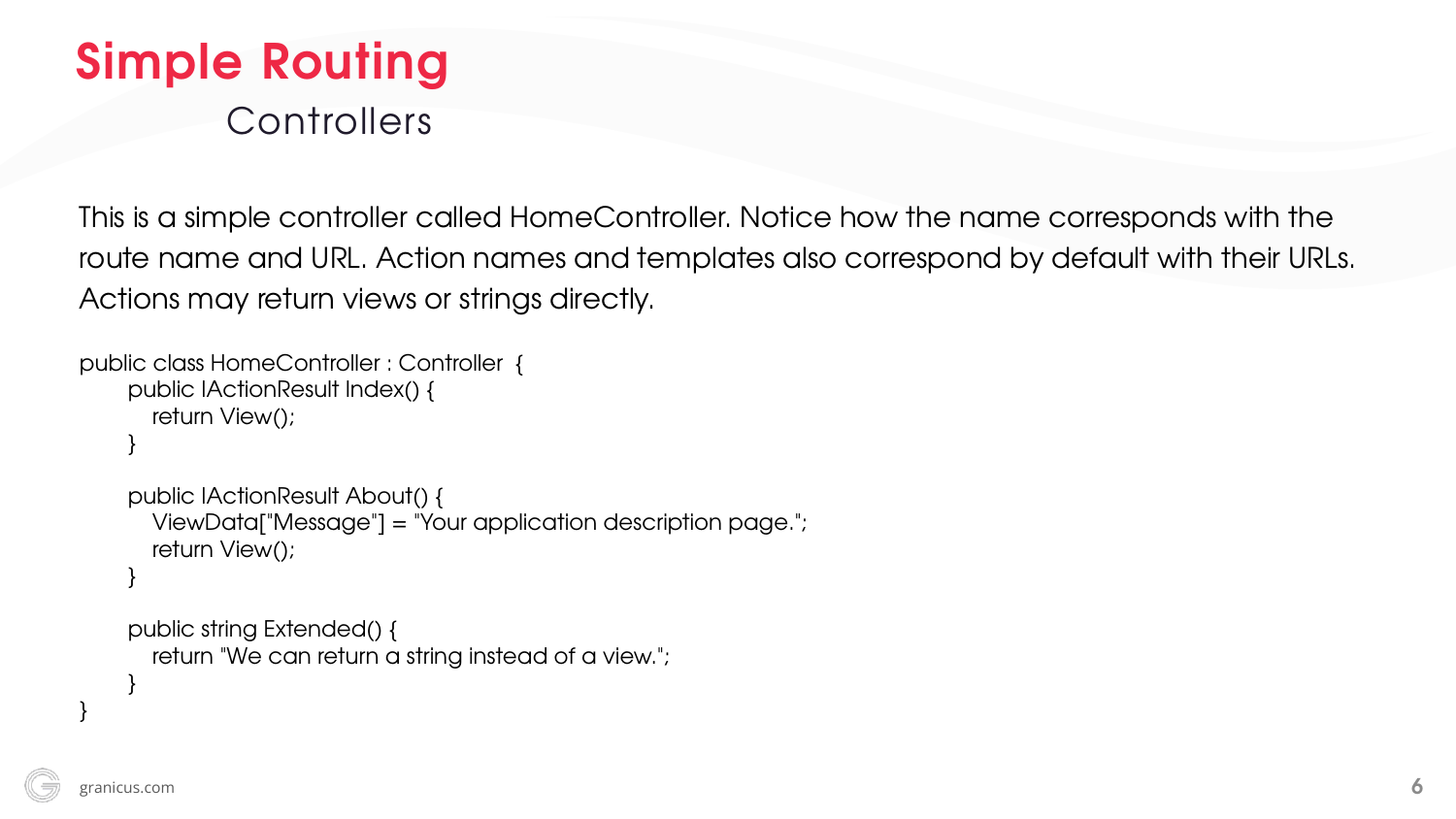

Simple Routing
Controllers
This is a simple controller called HomeController. Notice how the name corresponds with the route name and URL. Action names and templates also correspond by default with their URLs. Actions may return views or strings directly.
public class HomeController : Controller  {
        public IActionResult Index() {
            return View();
        }

        public IActionResult About() {
            ViewData["Message"] = "Your application description page.";
            return View();
        }

        public string Extended() {
            return "We can return a string instead of a view.";
        }
}